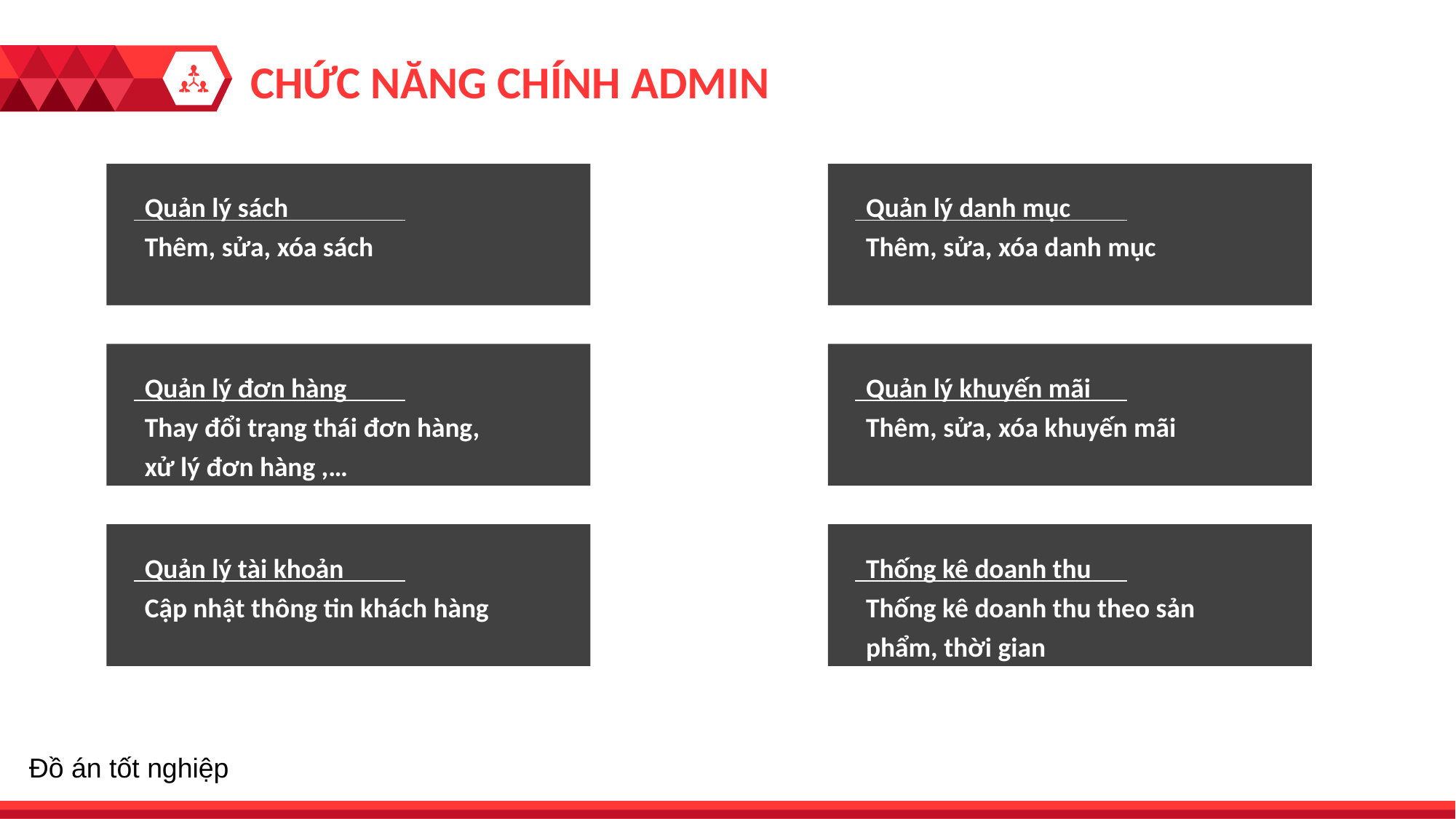

CHỨC NĂNG CHÍNH ADMIN

Quản lý sách
Thêm, sửa, xóa sách

Quản lý danh mục
Thêm, sửa, xóa danh mục

Quản lý đơn hàng
Thay đổi trạng thái đơn hàng, xử lý đơn hàng ,…

Quản lý khuyến mãi
Thêm, sửa, xóa khuyến mãi

Quản lý tài khoản
Cập nhật thông tin khách hàng

Thống kê doanh thu
Thống kê doanh thu theo sản phẩm, thời gian
Đồ án tốt nghiệp